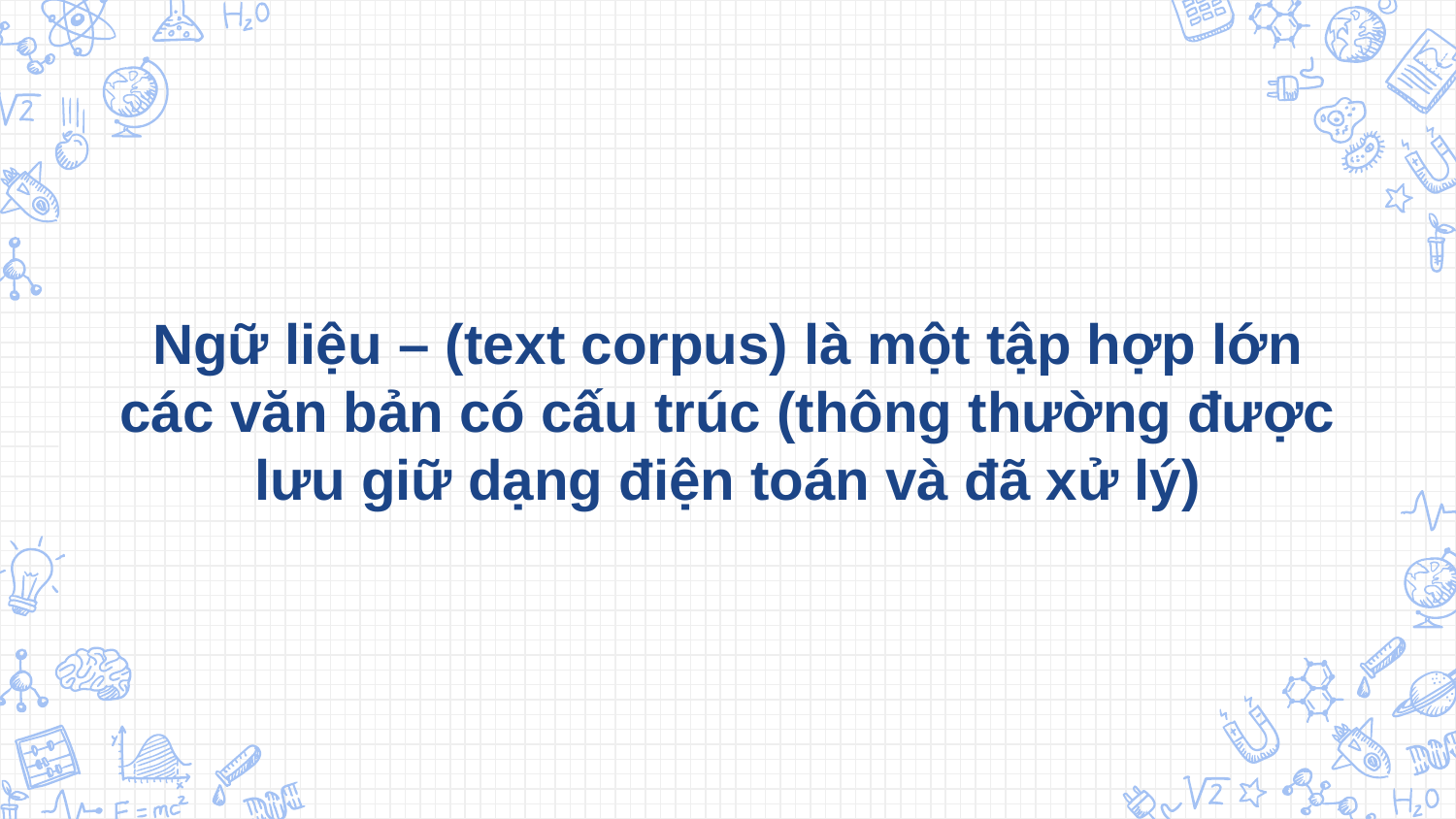

Ngữ liệu – (text corpus) là một tập hợp lớn các văn bản có cấu trúc (thông thường được lưu giữ dạng điện toán và đã xử lý)